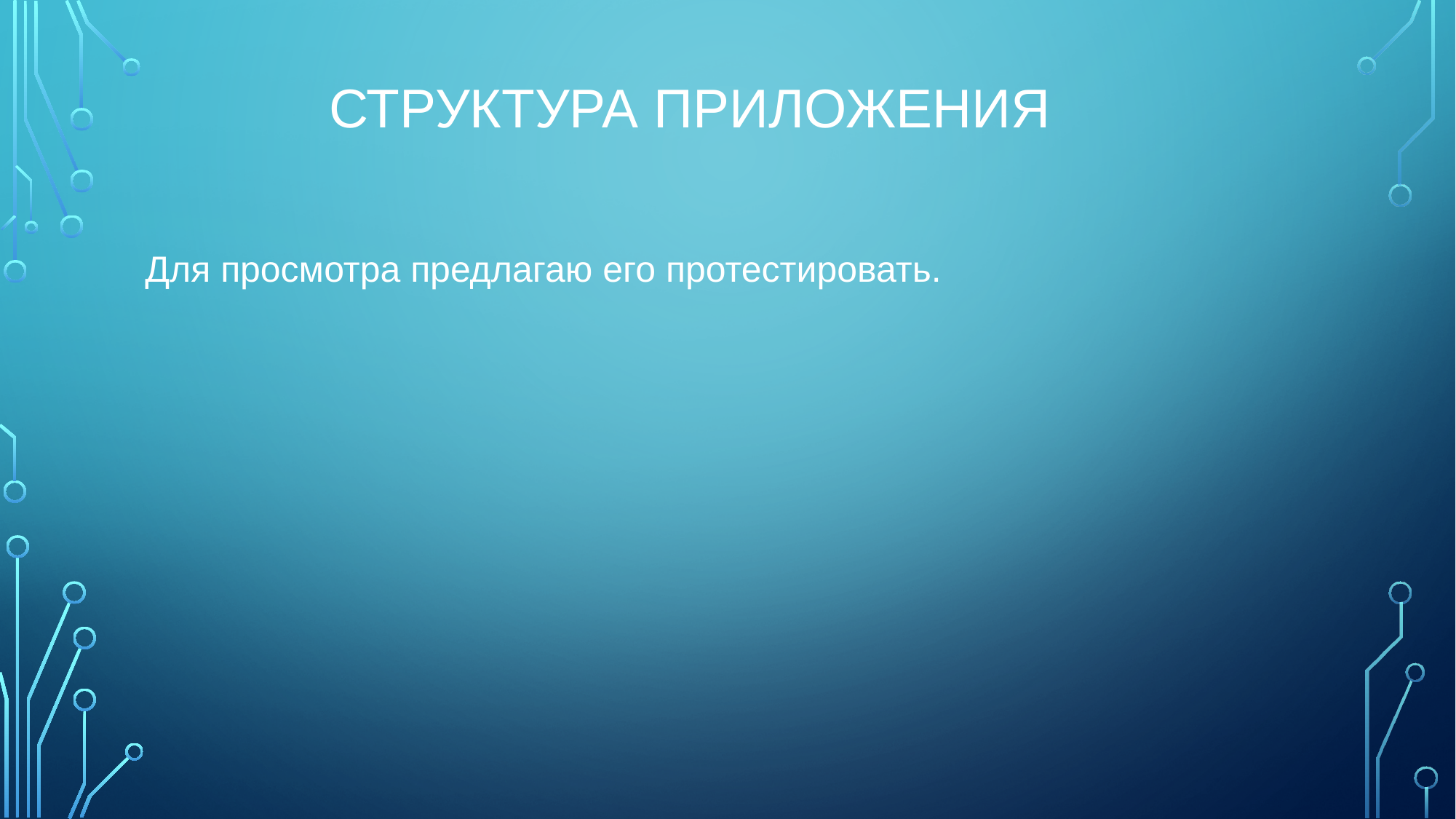

# Структура Приложения
Для просмотра предлагаю его протестировать.